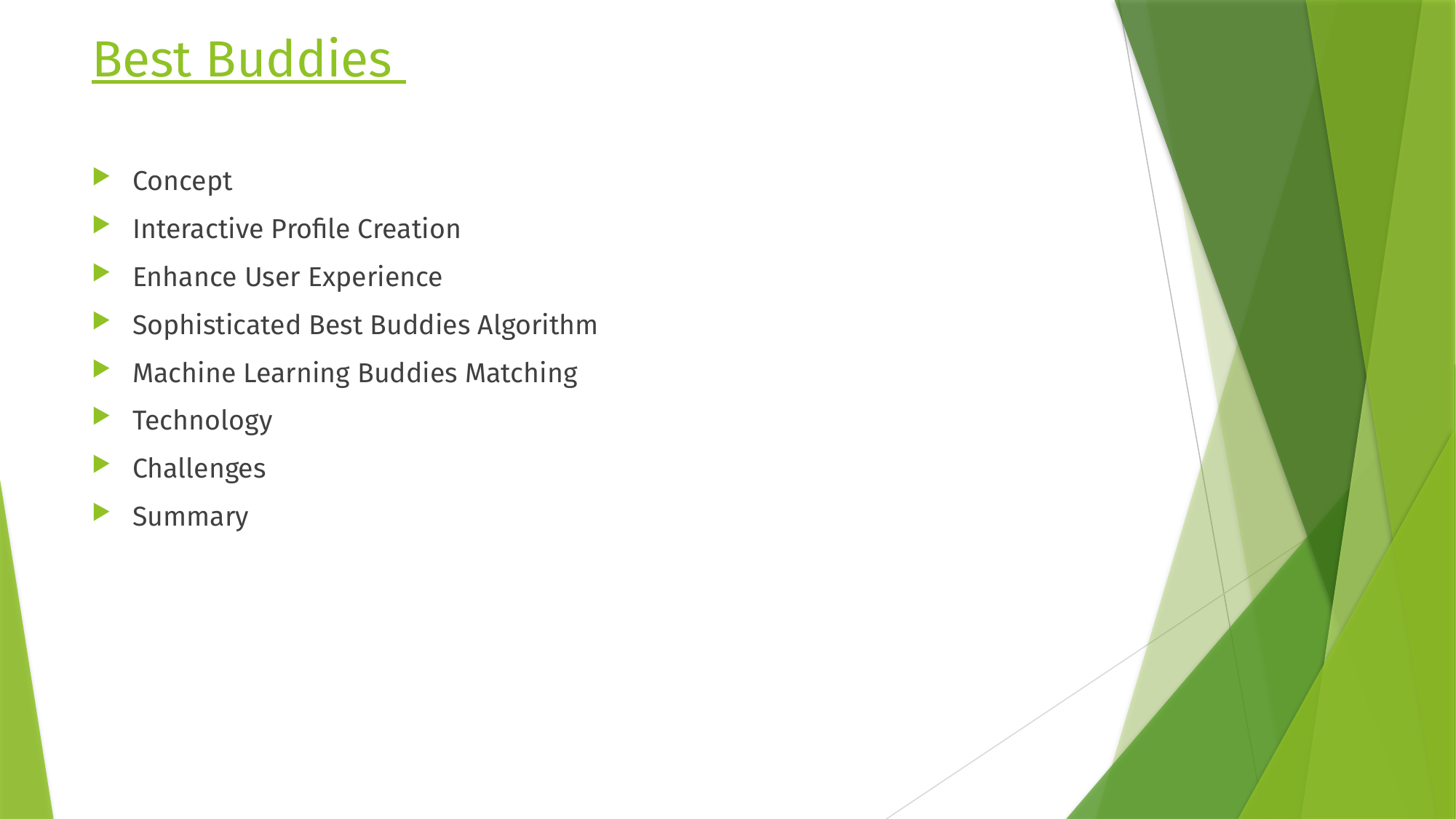

# Best Buddies

Concept
Interactive Profile Creation
Enhance User Experience
Sophisticated Best Buddies Algorithm
Machine Learning Buddies Matching
Technology
Challenges
Summary